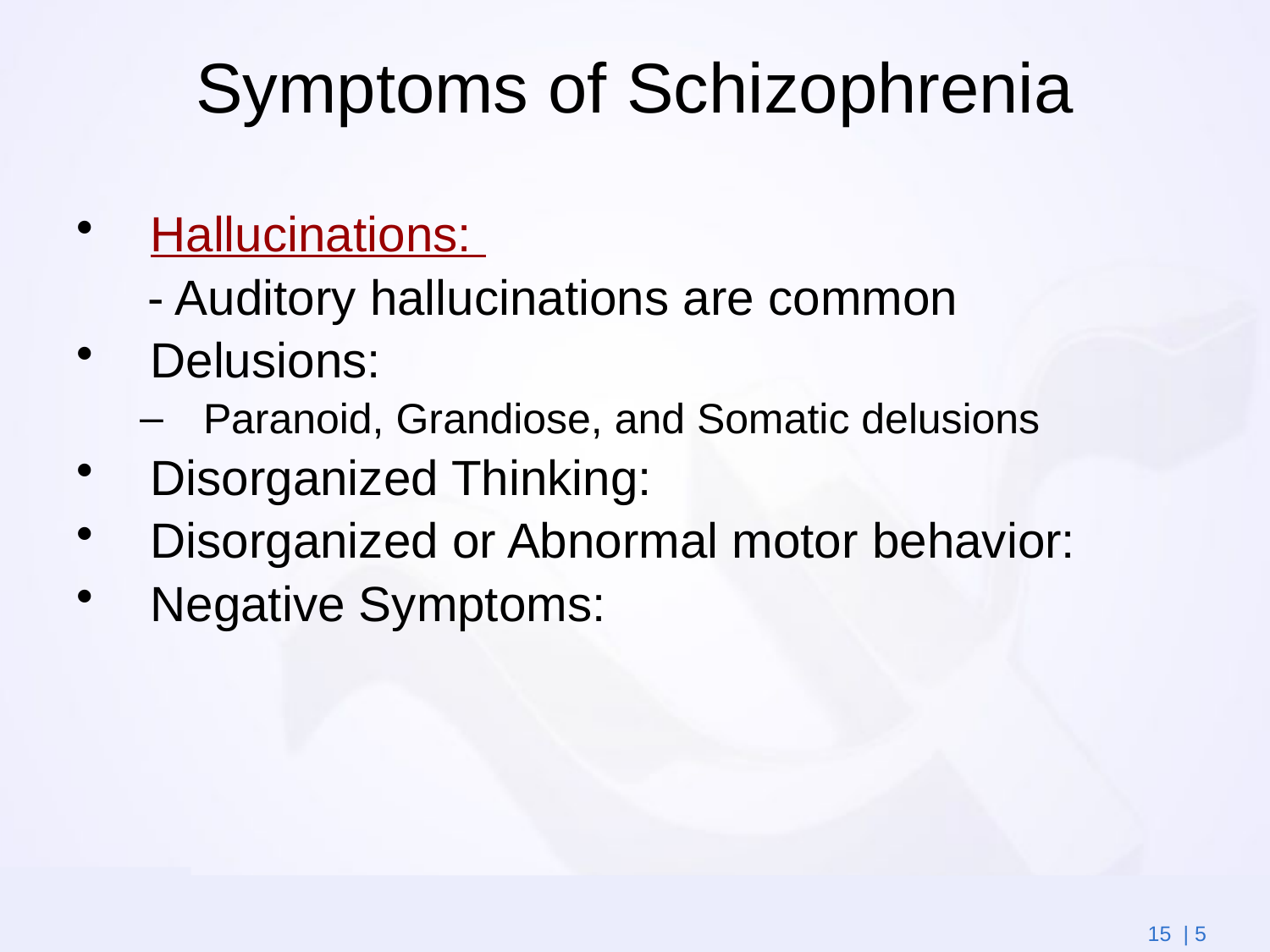

# Symptoms of Schizophrenia
Hallucinations:
- Auditory hallucinations are common
Delusions:
Paranoid, Grandiose, and Somatic delusions
Disorganized Thinking:
Disorganized or Abnormal motor behavior:
Negative Symptoms: